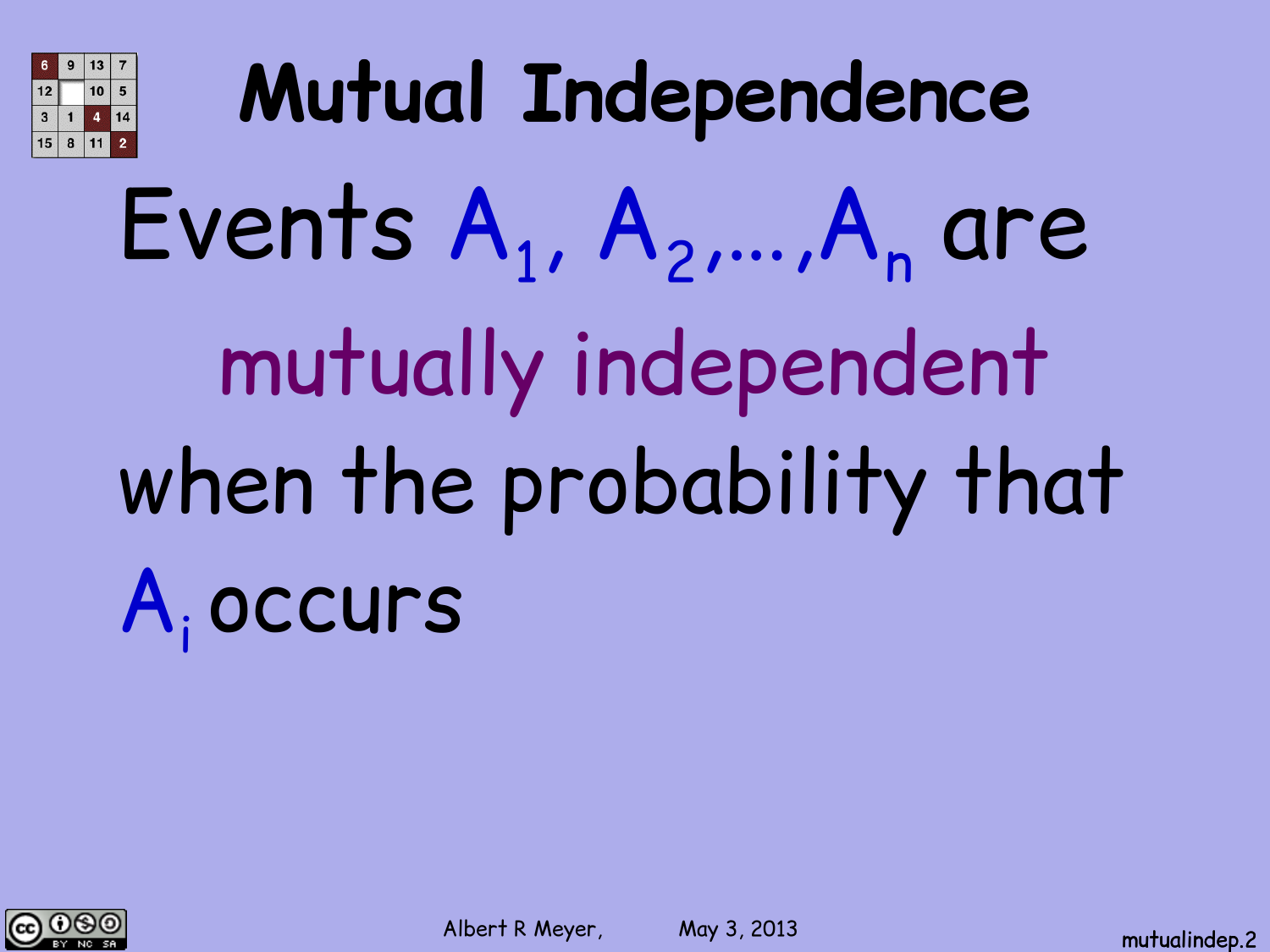

# Mutual Independence
Events A1, A2,…,An are
mutually independent
when the probability that
Ai occurs
mutualindep.2
mutualindep.2